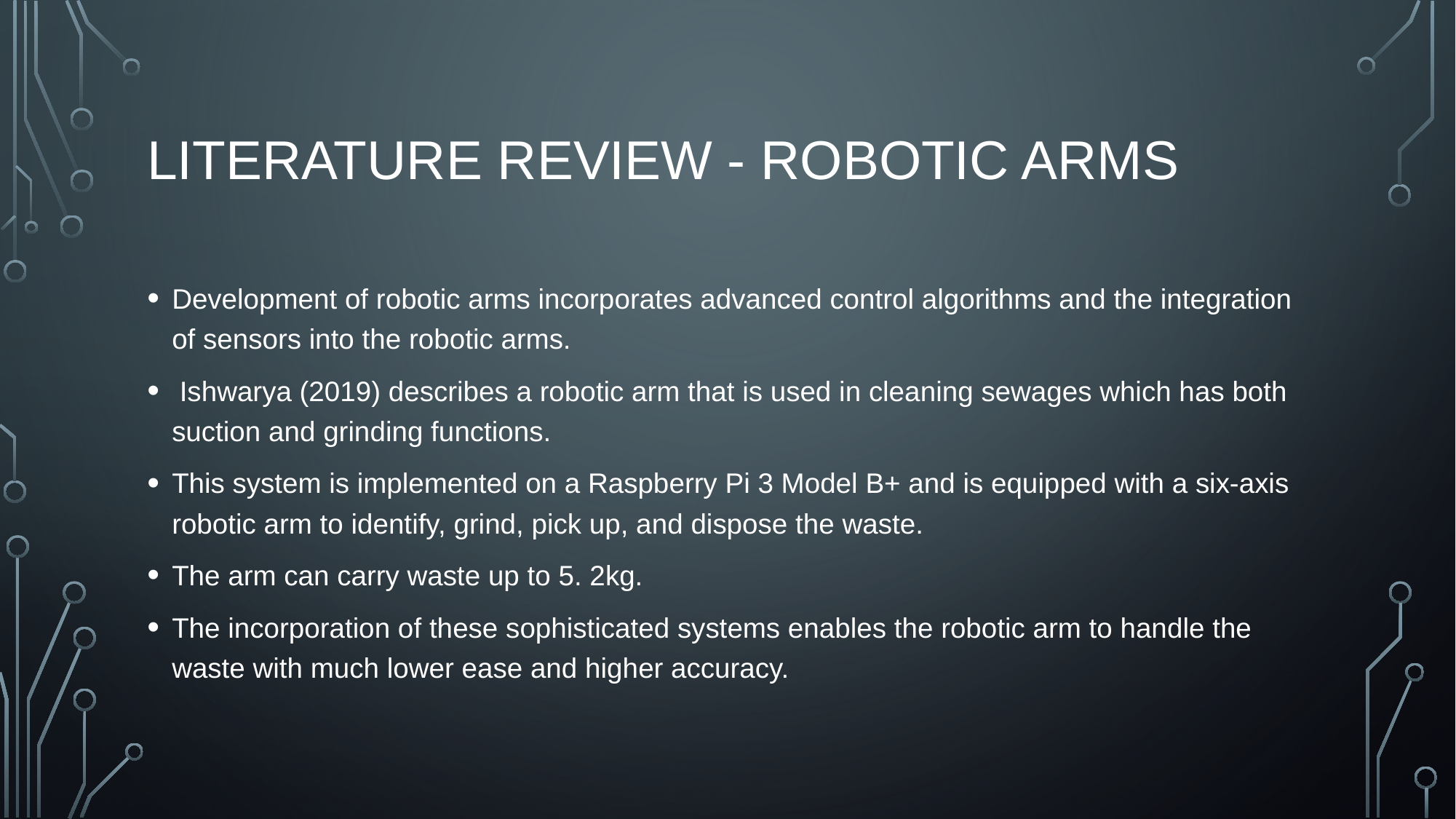

# Literature Review - Robotic Arms
Development of robotic arms incorporates advanced control algorithms and the integration of sensors into the robotic arms.
 Ishwarya (2019) describes a robotic arm that is used in cleaning sewages which has both suction and grinding functions.
This system is implemented on a Raspberry Pi 3 Model B+ and is equipped with a six-axis robotic arm to identify, grind, pick up, and dispose the waste.
The arm can carry waste up to 5. 2kg.
The incorporation of these sophisticated systems enables the robotic arm to handle the waste with much lower ease and higher accuracy.